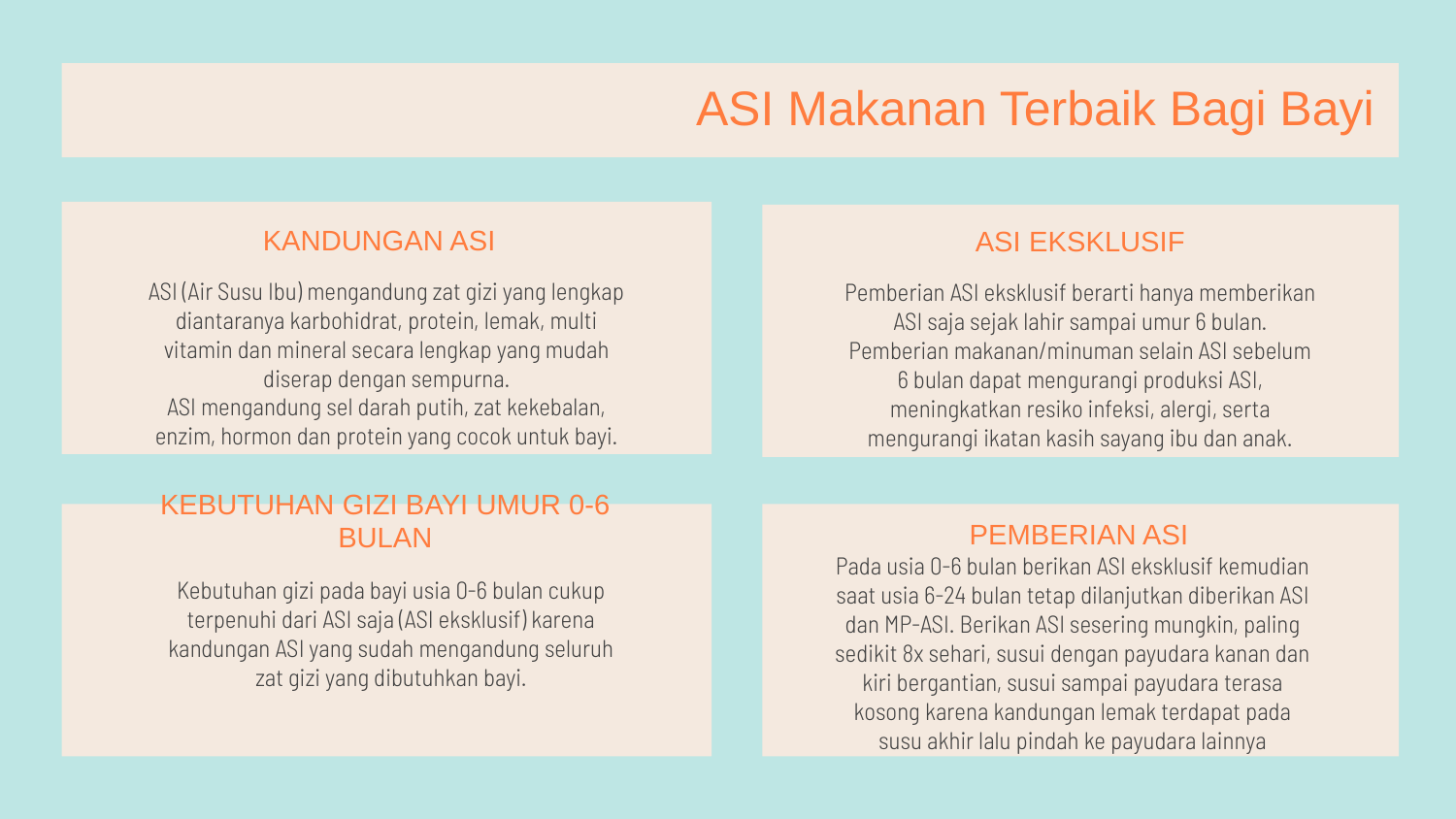

# ASI Makanan Terbaik Bagi Bayi
KANDUNGAN ASI
ASI EKSKLUSIF
ASI (Air Susu Ibu) mengandung zat gizi yang lengkap diantaranya karbohidrat, protein, lemak, multi vitamin dan mineral secara lengkap yang mudah diserap dengan sempurna.
ASI mengandung sel darah putih, zat kekebalan, enzim, hormon dan protein yang cocok untuk bayi.
Pemberian ASI eksklusif berarti hanya memberikan ASI saja sejak lahir sampai umur 6 bulan. Pemberian makanan/minuman selain ASI sebelum 6 bulan dapat mengurangi produksi ASI, meningkatkan resiko infeksi, alergi, serta mengurangi ikatan kasih sayang ibu dan anak.
PEMBERIAN ASI
KEBUTUHAN GIZI BAYI UMUR 0-6 BULAN
Pada usia 0-6 bulan berikan ASI eksklusif kemudian saat usia 6-24 bulan tetap dilanjutkan diberikan ASI dan MP-ASI. Berikan ASI sesering mungkin, paling sedikit 8x sehari, susui dengan payudara kanan dan kiri bergantian, susui sampai payudara terasa kosong karena kandungan lemak terdapat pada susu akhir lalu pindah ke payudara lainnya
Kebutuhan gizi pada bayi usia 0-6 bulan cukup terpenuhi dari ASI saja (ASI eksklusif) karena kandungan ASI yang sudah mengandung seluruh zat gizi yang dibutuhkan bayi.